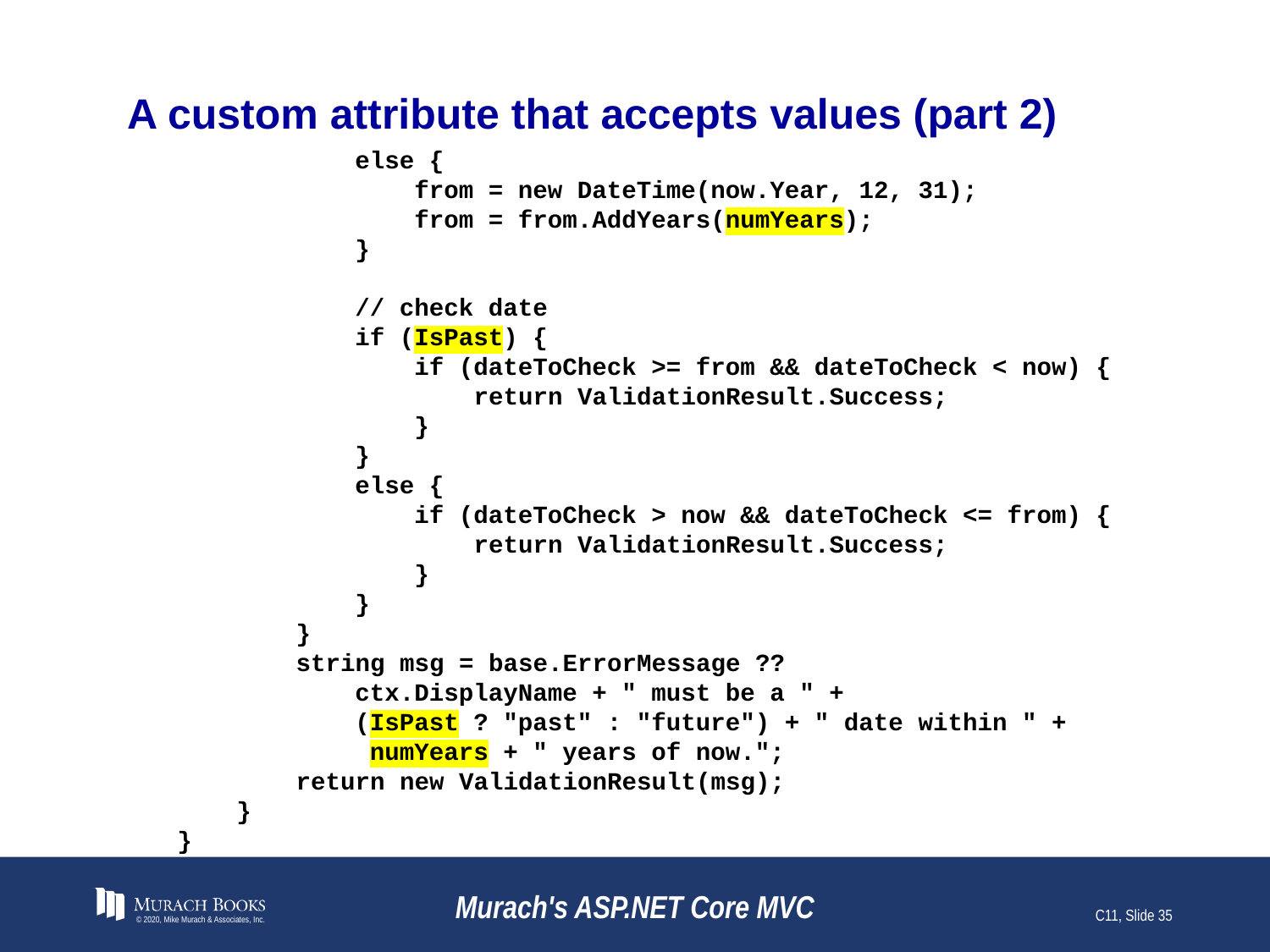

# A custom attribute that accepts values (part 2)
            else {
                from = new DateTime(now.Year, 12, 31);
                from = from.AddYears(numYears);
            }

            // check date
            if (IsPast) {
                if (dateToCheck >= from && dateToCheck < now) {
                    return ValidationResult.Success;
                }
            }
            else {
                if (dateToCheck > now && dateToCheck <= from) {
                    return ValidationResult.Success;
                }
            }
        }
        string msg = base.ErrorMessage ??
            ctx.DisplayName + " must be a " +
            (IsPast ? "past" : "future") + " date within " +
             numYears + " years of now.";
        return new ValidationResult(msg);
    }
}
© 2020, Mike Murach & Associates, Inc.
Murach's ASP.NET Core MVC

C11, Slide 35